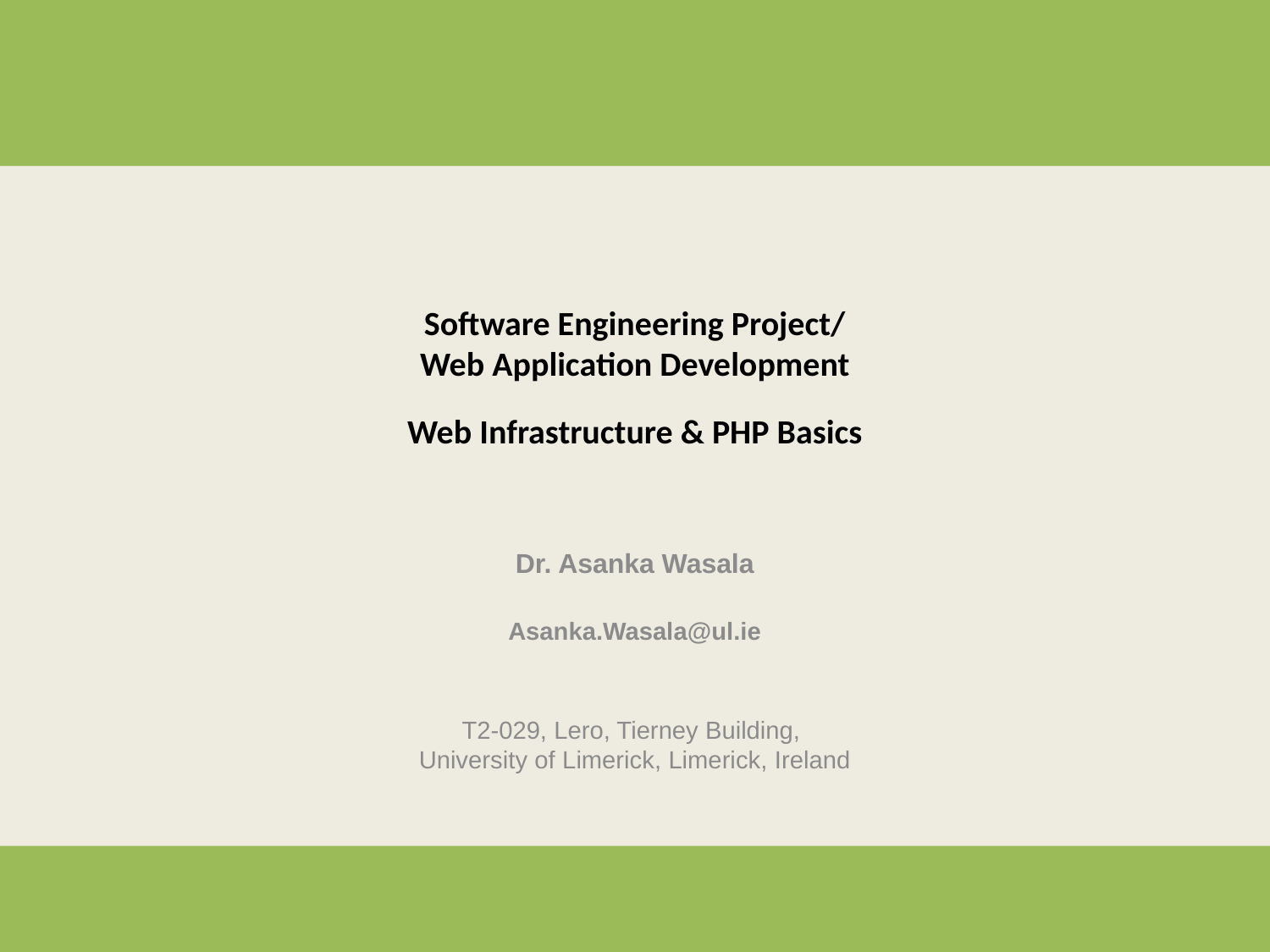

# Software Engineering Project/ Web Application Development Web Infrastructure & PHP Basics
Dr. Asanka Wasala
Asanka.Wasala@ul.ie

T2-029, Lero, Tierney Building,
University of Limerick, Limerick, Ireland